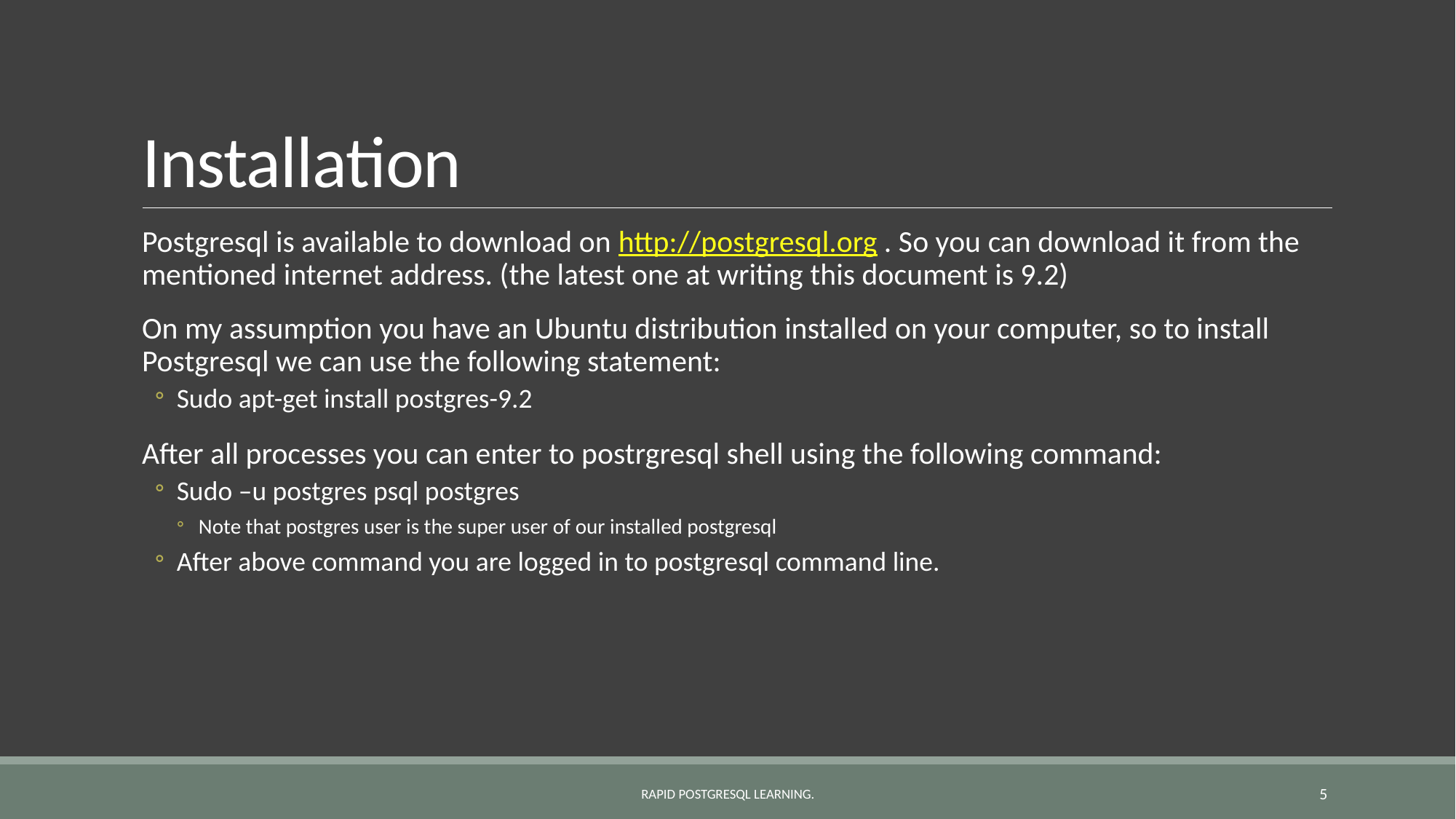

# Installation
Postgresql is available to download on http://postgresql.org . So you can download it from the mentioned internet address. (the latest one at writing this document is 9.2)
On my assumption you have an Ubuntu distribution installed on your computer, so to install Postgresql we can use the following statement:
Sudo apt-get install postgres-9.2
After all processes you can enter to postrgresql shell using the following command:
Sudo –u postgres psql postgres
Note that postgres user is the super user of our installed postgresql
After above command you are logged in to postgresql command line.
Rapid POSTGRESQL learning.
5